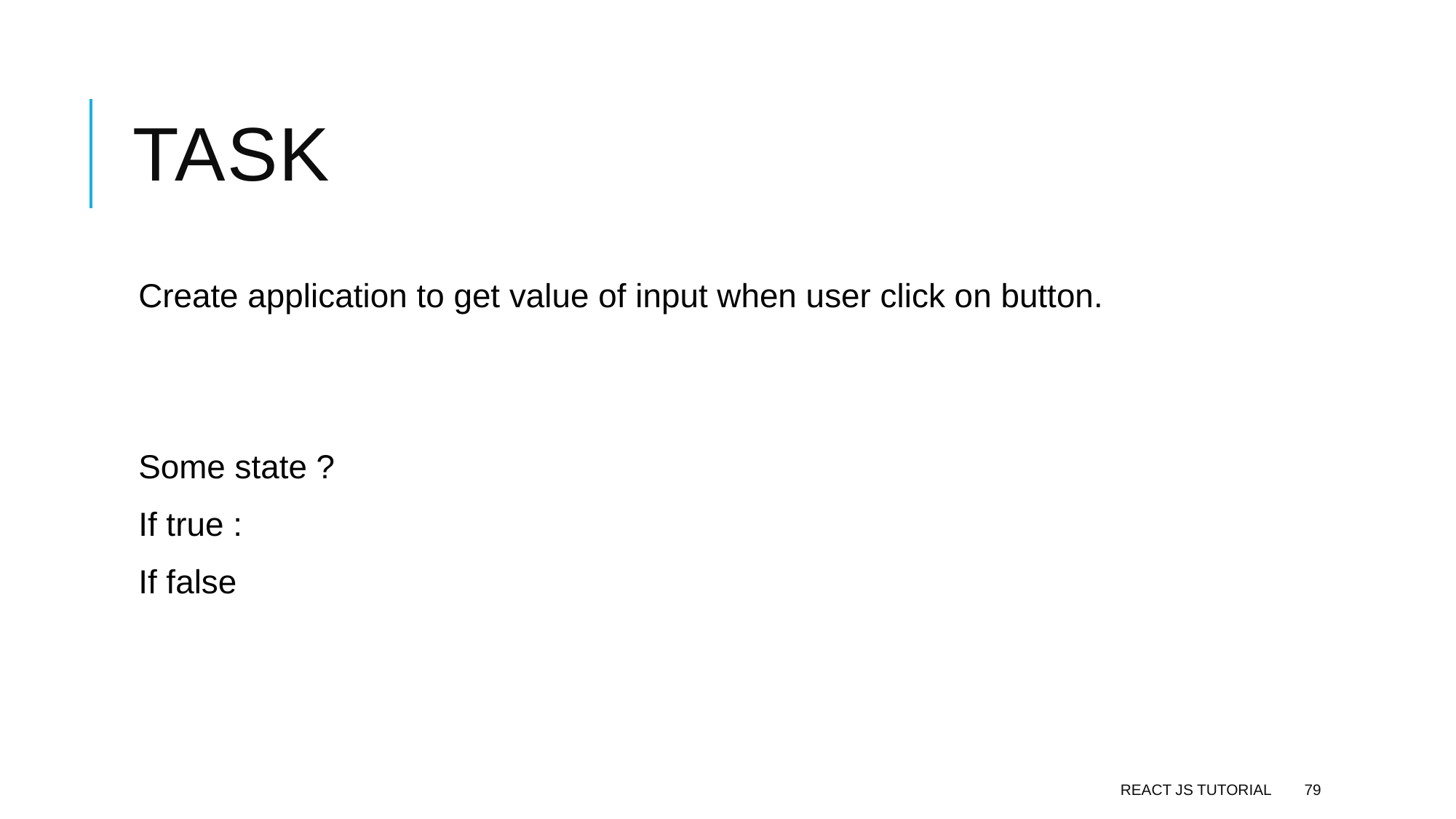

# task
Create application to get value of input when user click on button.

Some state ?
If true :
If false

React JS Tutorial
79